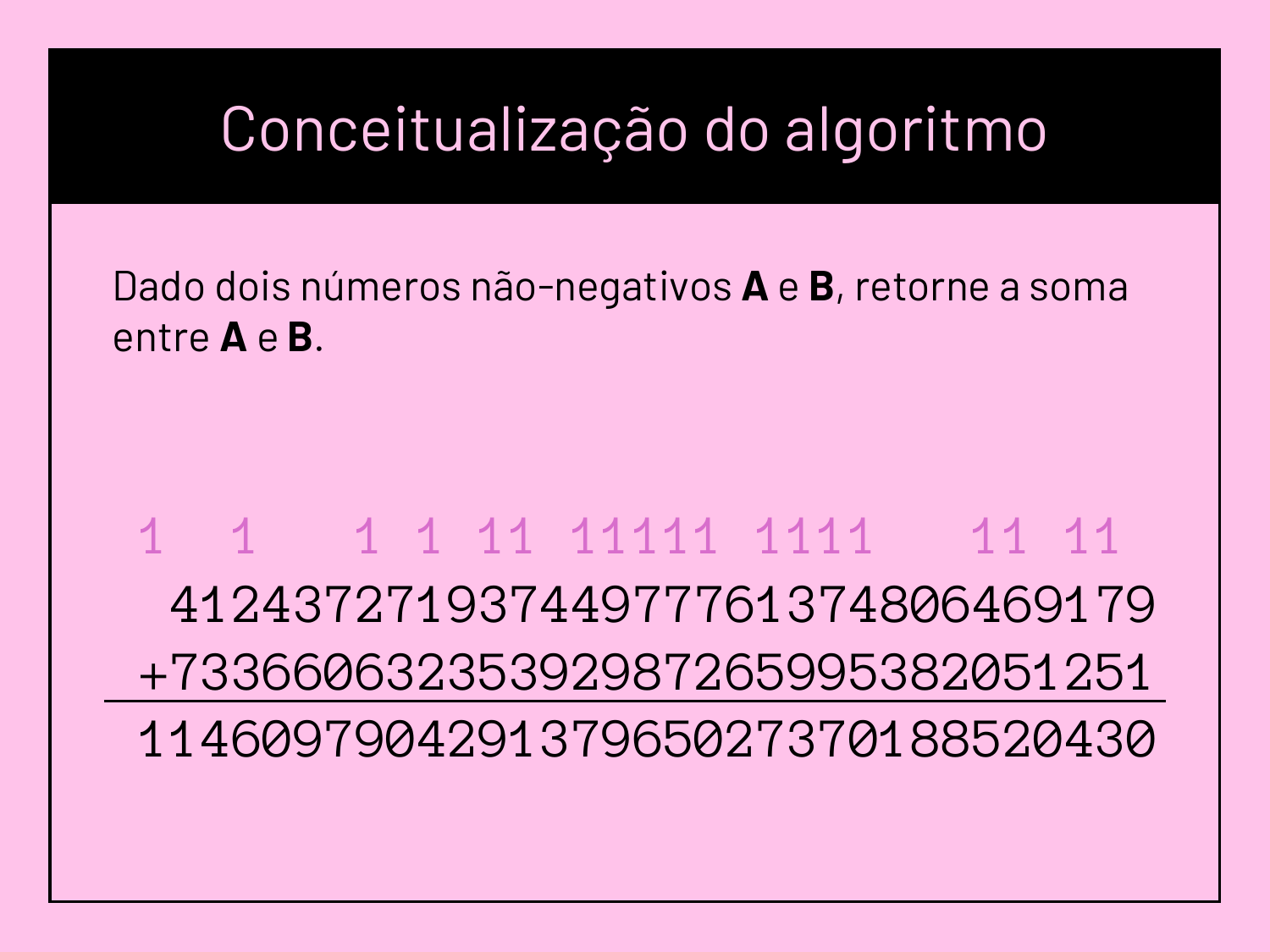

Conceitualização do algoritmo
Dado dois números não-negativos A e B, retorne a soma entre A e B.
1  1   1 1 11 11111 1111   11 11
 41243727193744977761374806469179
+73366063235392987265995382051251
114609790429137965027370188520430